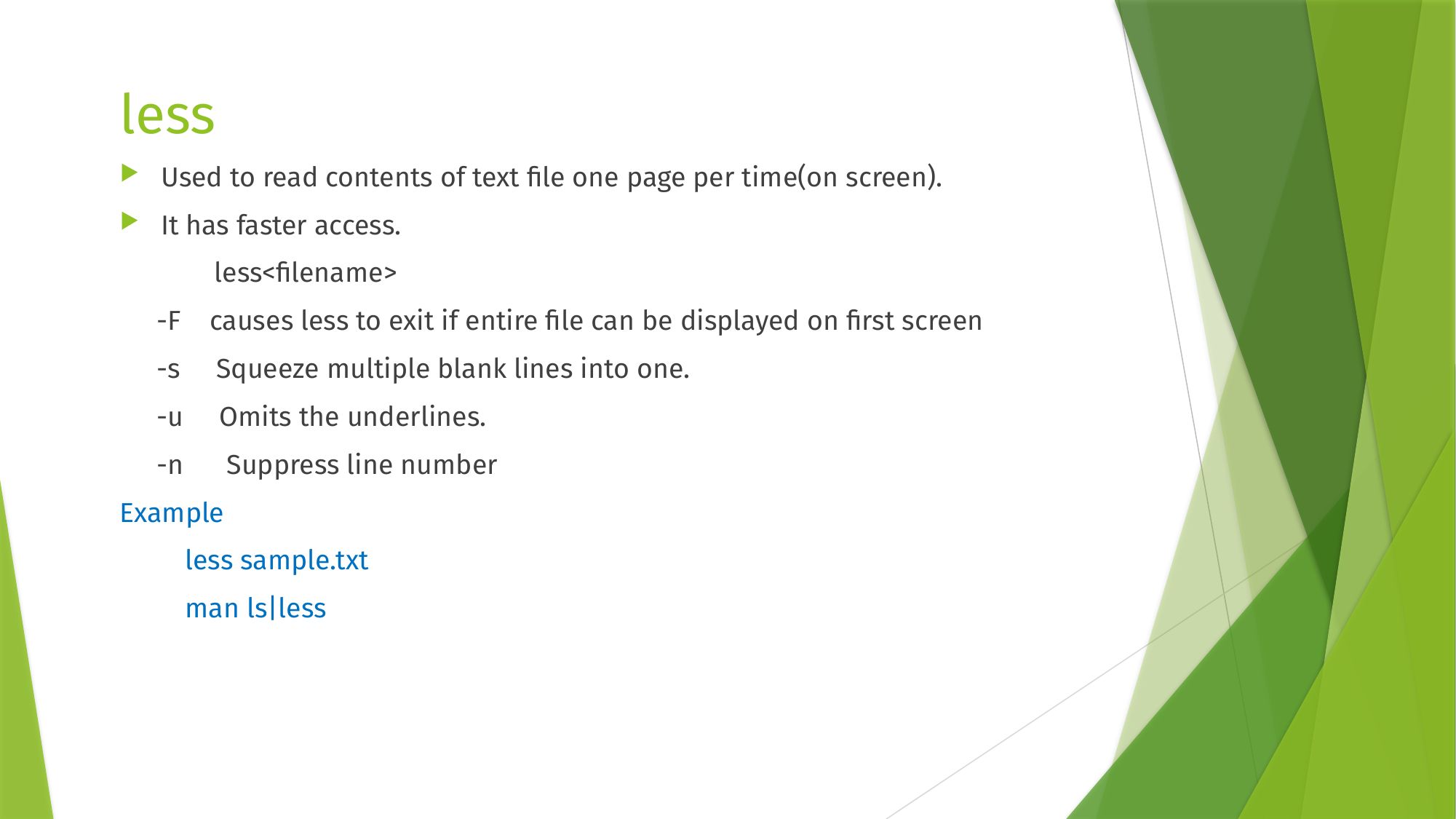

# less
Used to read contents of text file one page per time(on screen).
It has faster access.
             less<filename>
     -F    causes less to exit if entire file can be displayed on first screen
     -s     Squeeze multiple blank lines into one.
     -u     Omits the underlines.
     -n      Suppress line number
Example
         less sample.txt
         man ls|less